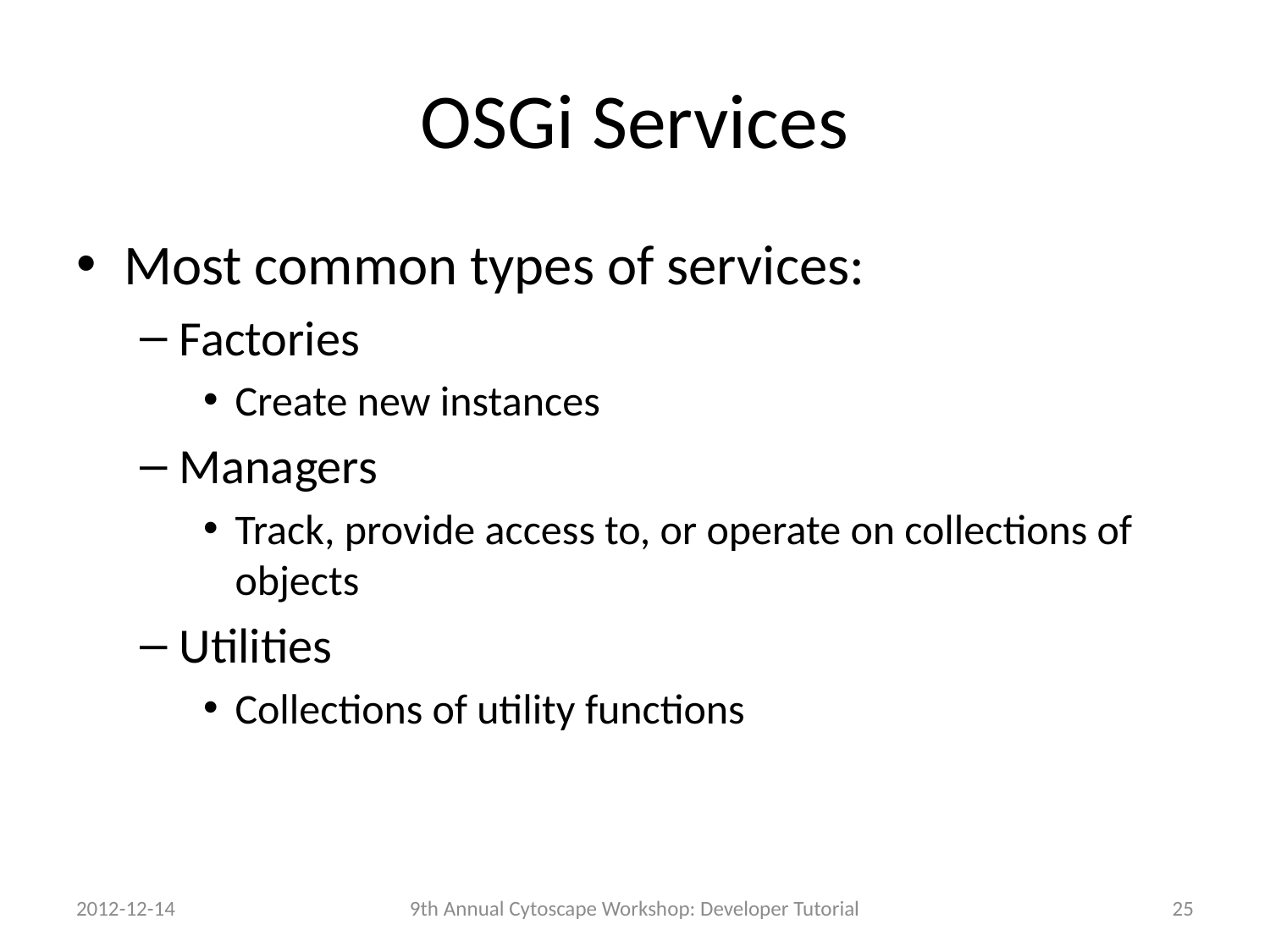

# OSGi Services
Most common types of services:
Factories
Create new instances
Managers
Track, provide access to, or operate on collections of objects
Utilities
Collections of utility functions

2012-12-14
9th Annual Cytoscape Workshop: Developer Tutorial
25